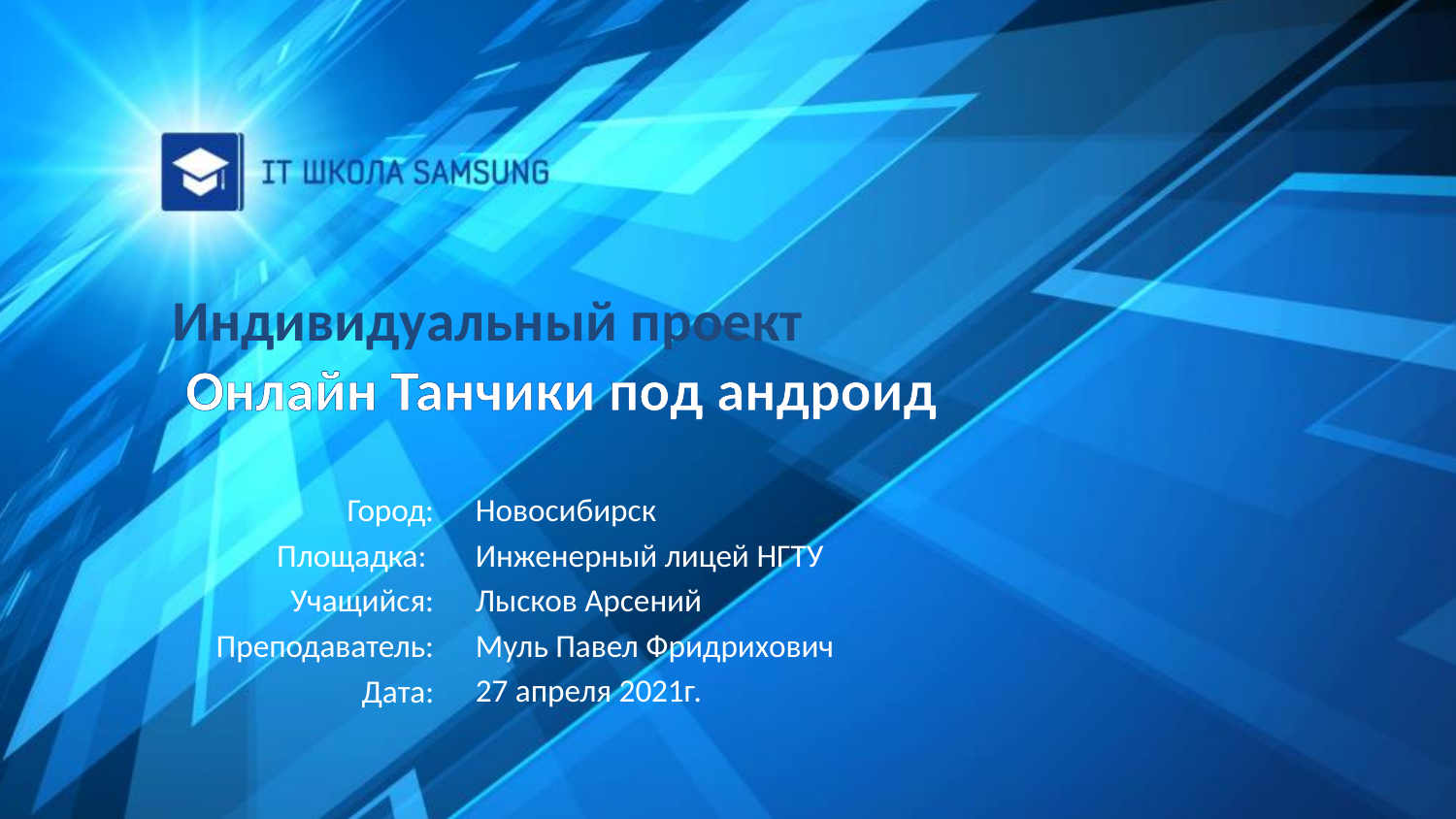

# Индивидуальный проект Онлайн Танчики под андроид
Город:
Площадка:
Учащийся:
Преподаватель:
Дата:
Новосибирск
Инженерный лицей НГТУ
Лысков Арсений
Муль Павел Фридрихович
27 апреля 2021г.